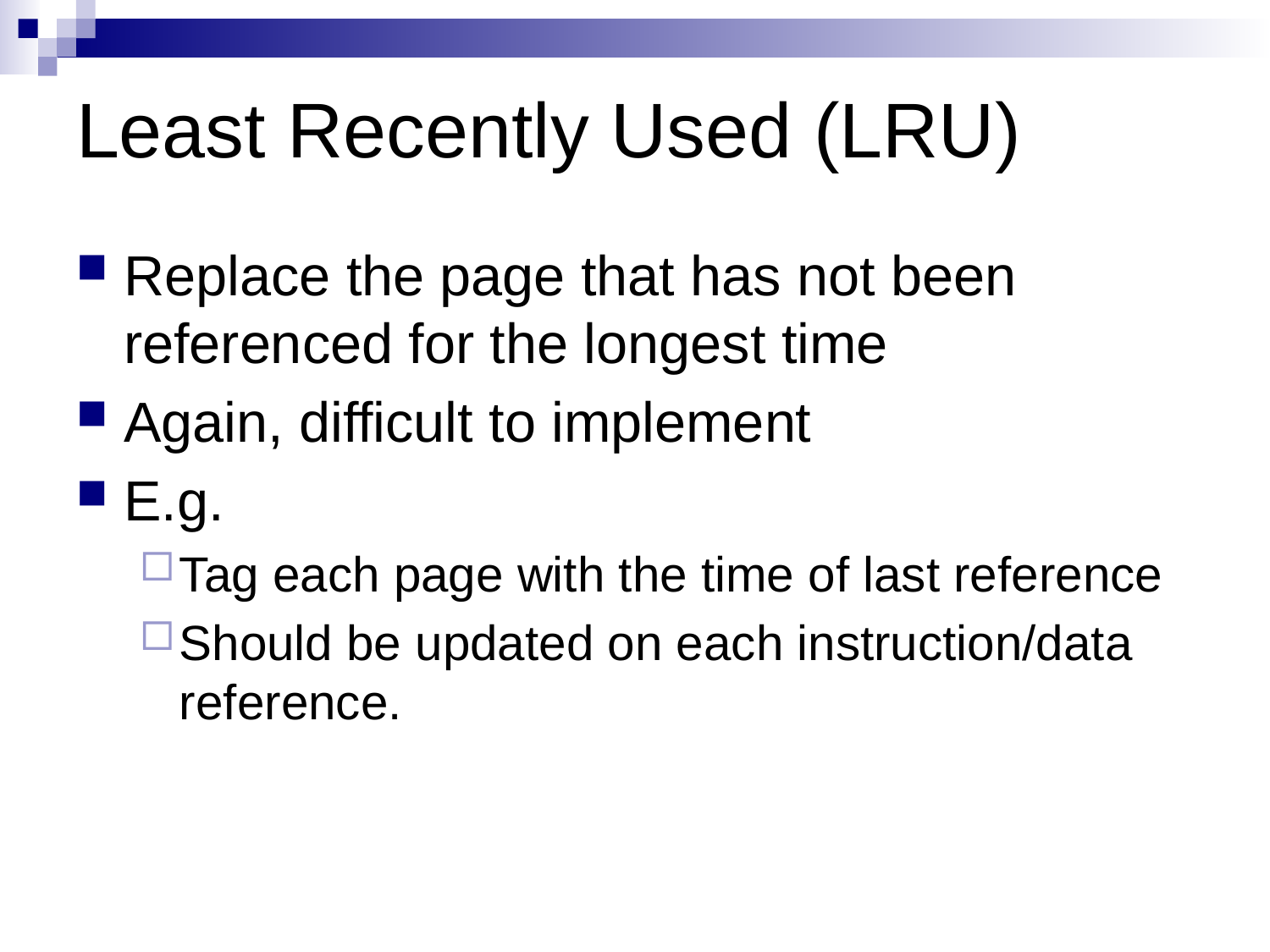

# Least Recently Used (LRU)
Replace the page that has not been referenced for the longest time
Again, difficult to implement
E.g.
Tag each page with the time of last reference
Should be updated on each instruction/data reference.